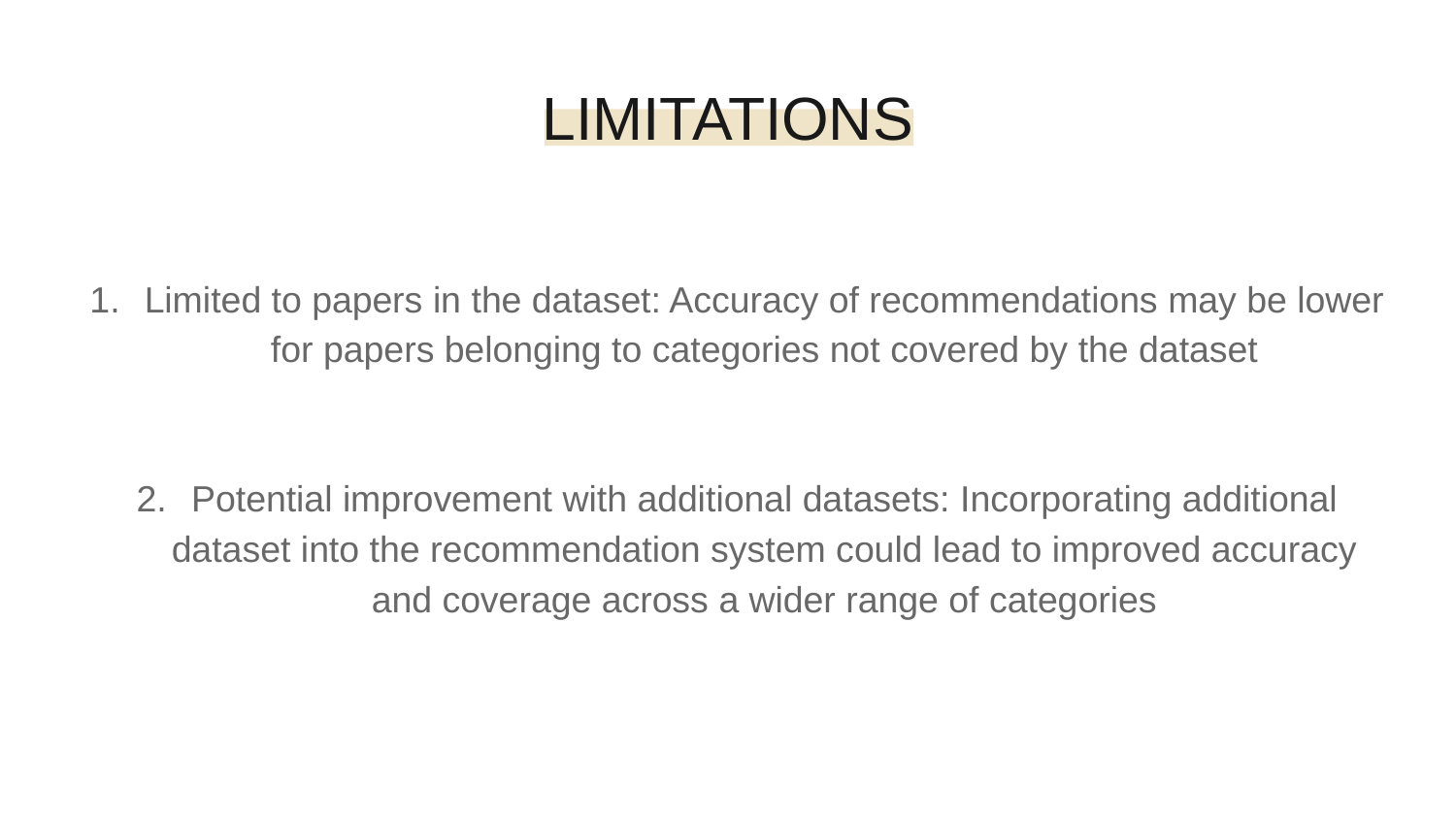

LIMITATIONS

Limited to papers in the dataset: Accuracy of recommendations may be lower for papers belonging to categories not covered by the dataset

Potential improvement with additional datasets: Incorporating additional dataset into the recommendation system could lead to improved accuracy and coverage across a wider range of categories